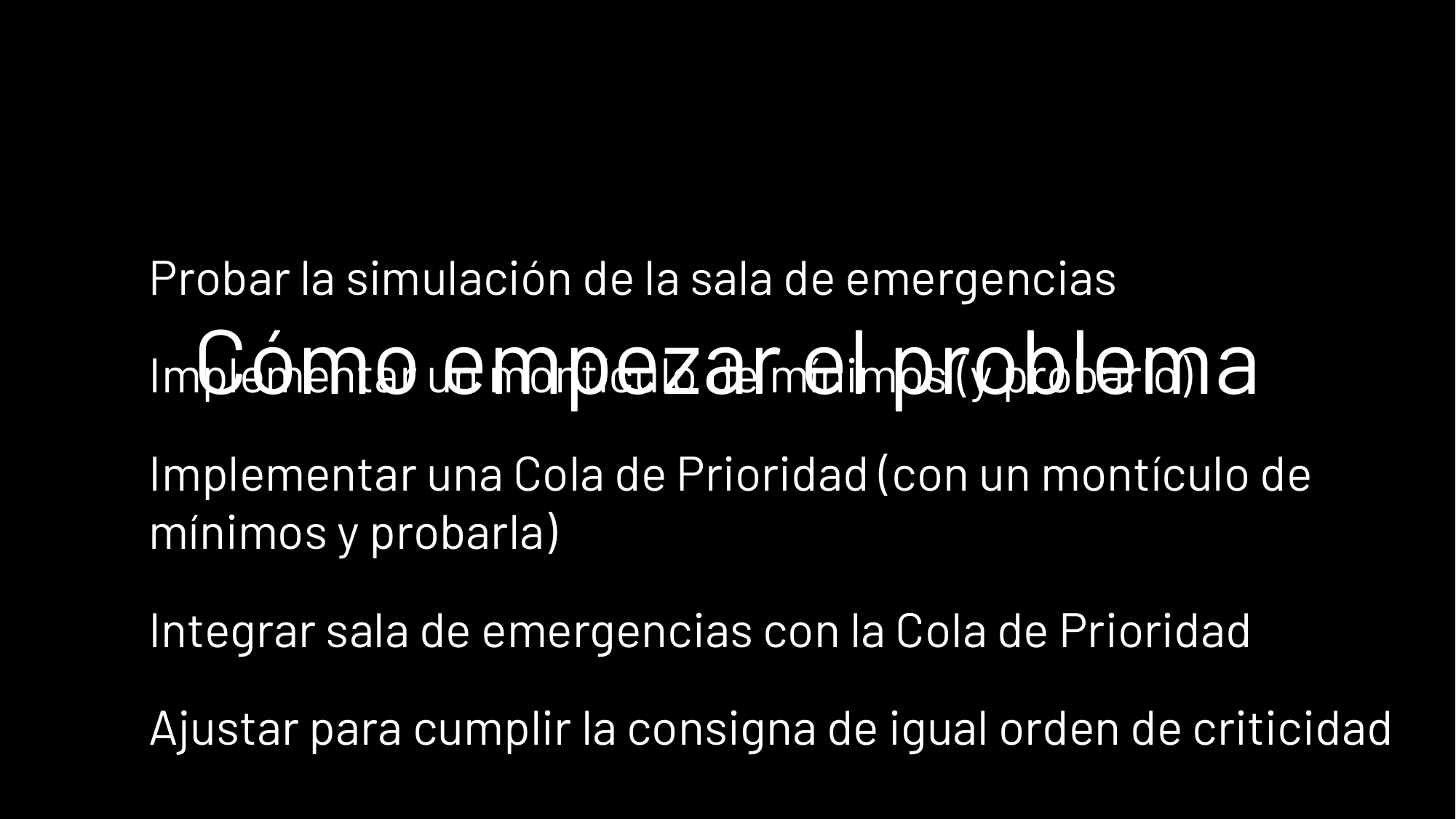

Probar la simulación de la sala de emergencias
# Cómo empezar el problema
Implementar un montículo de mínimos (y probarlo)
Implementar una Cola de Prioridad (con un montículo de mínimos y probarla)
Integrar sala de emergencias con la Cola de Prioridad
Ajustar para cumplir la consigna de igual orden de criticidad